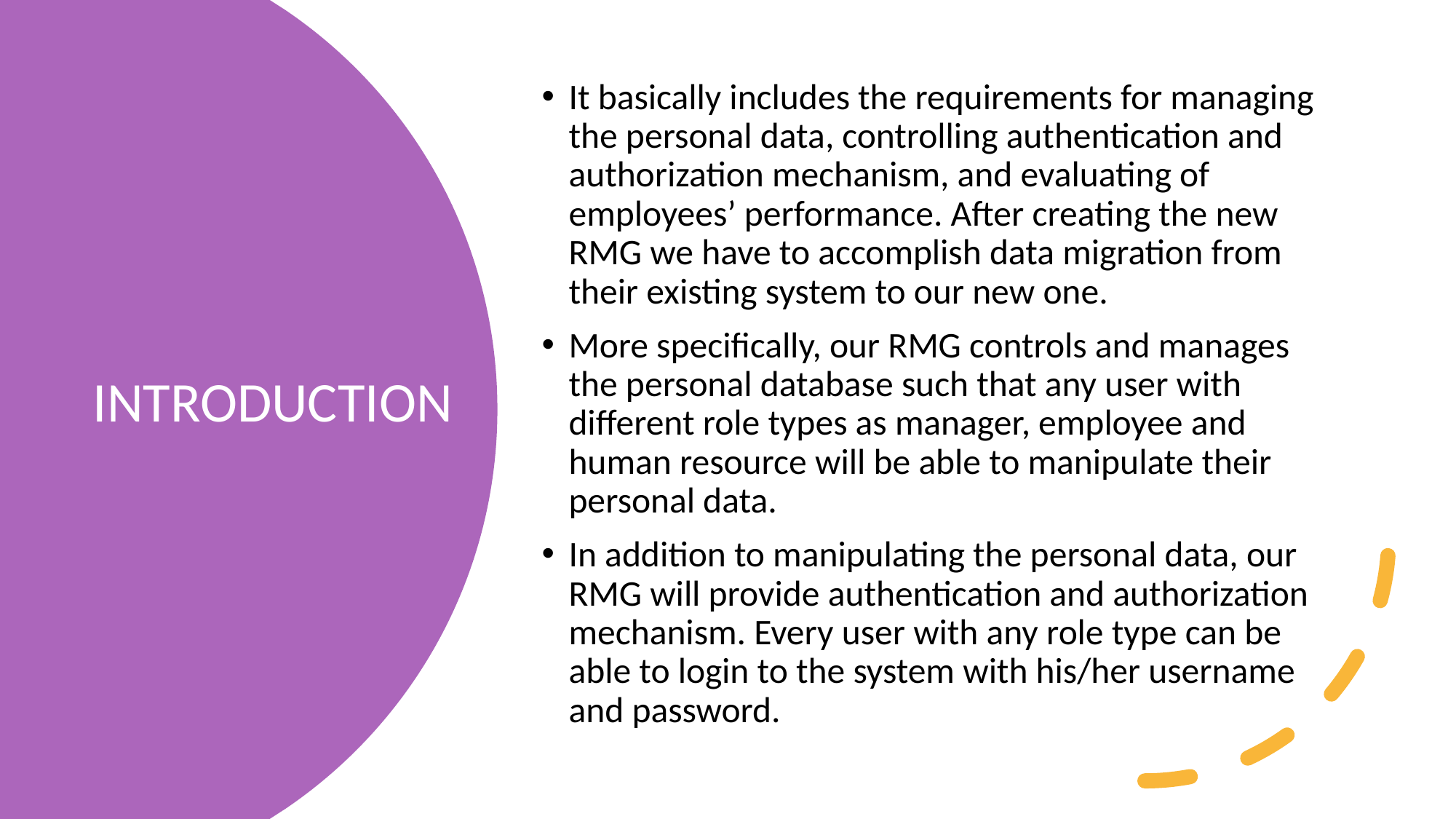

It basically includes the requirements for managing the personal data, controlling authentication and authorization mechanism, and evaluating of employees’ performance. After creating the new RMG we have to accomplish data migration from their existing system to our new one.
More specifically, our RMG controls and manages the personal database such that any user with different role types as manager, employee and human resource will be able to manipulate their personal data.
In addition to manipulating the personal data, our RMG will provide authentication and authorization mechanism. Every user with any role type can be able to login to the system with his/her username and password.
# INTRODUCTION